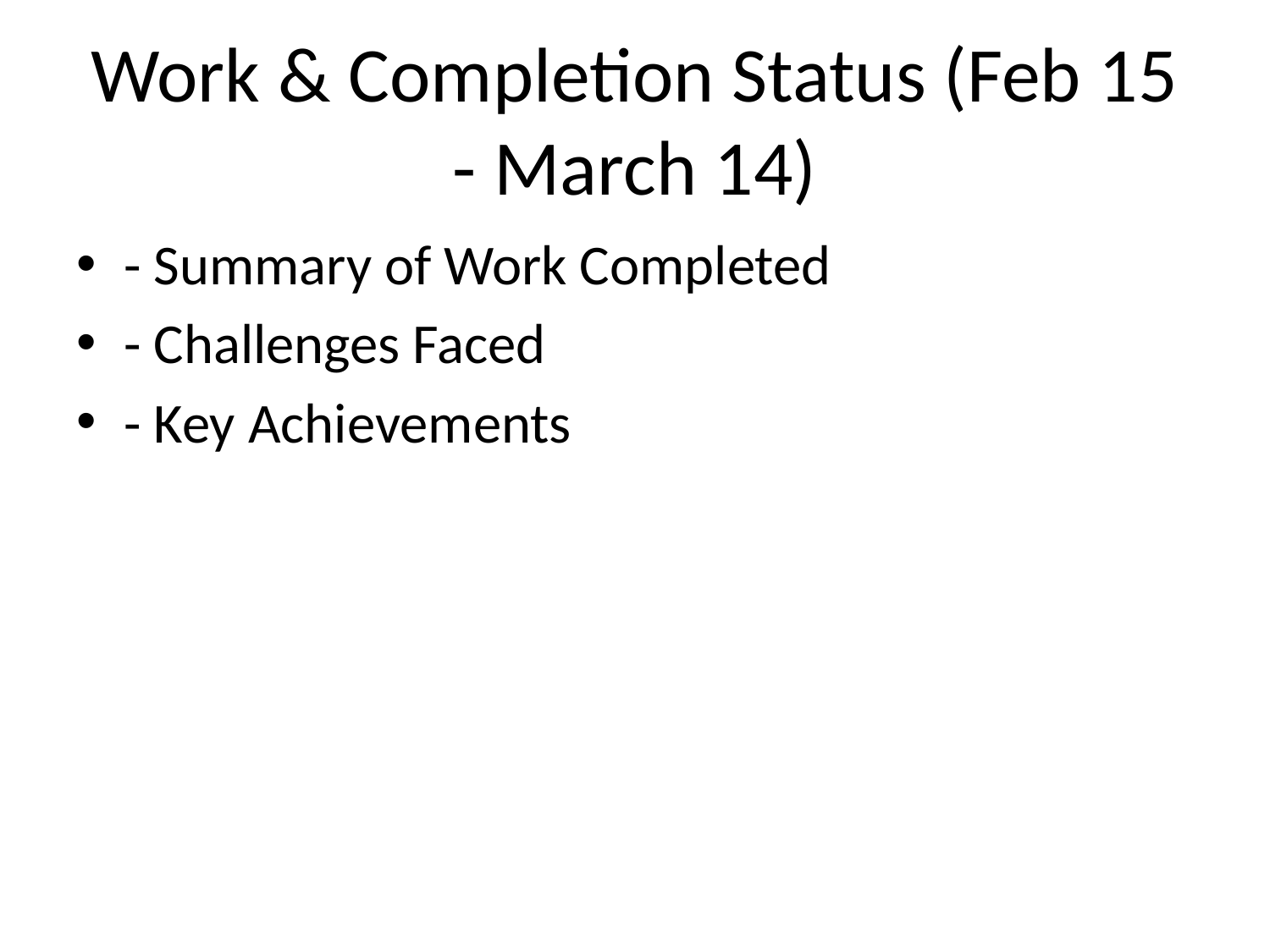

# Work & Completion Status (Feb 15 - March 14)
- Summary of Work Completed
- Challenges Faced
- Key Achievements